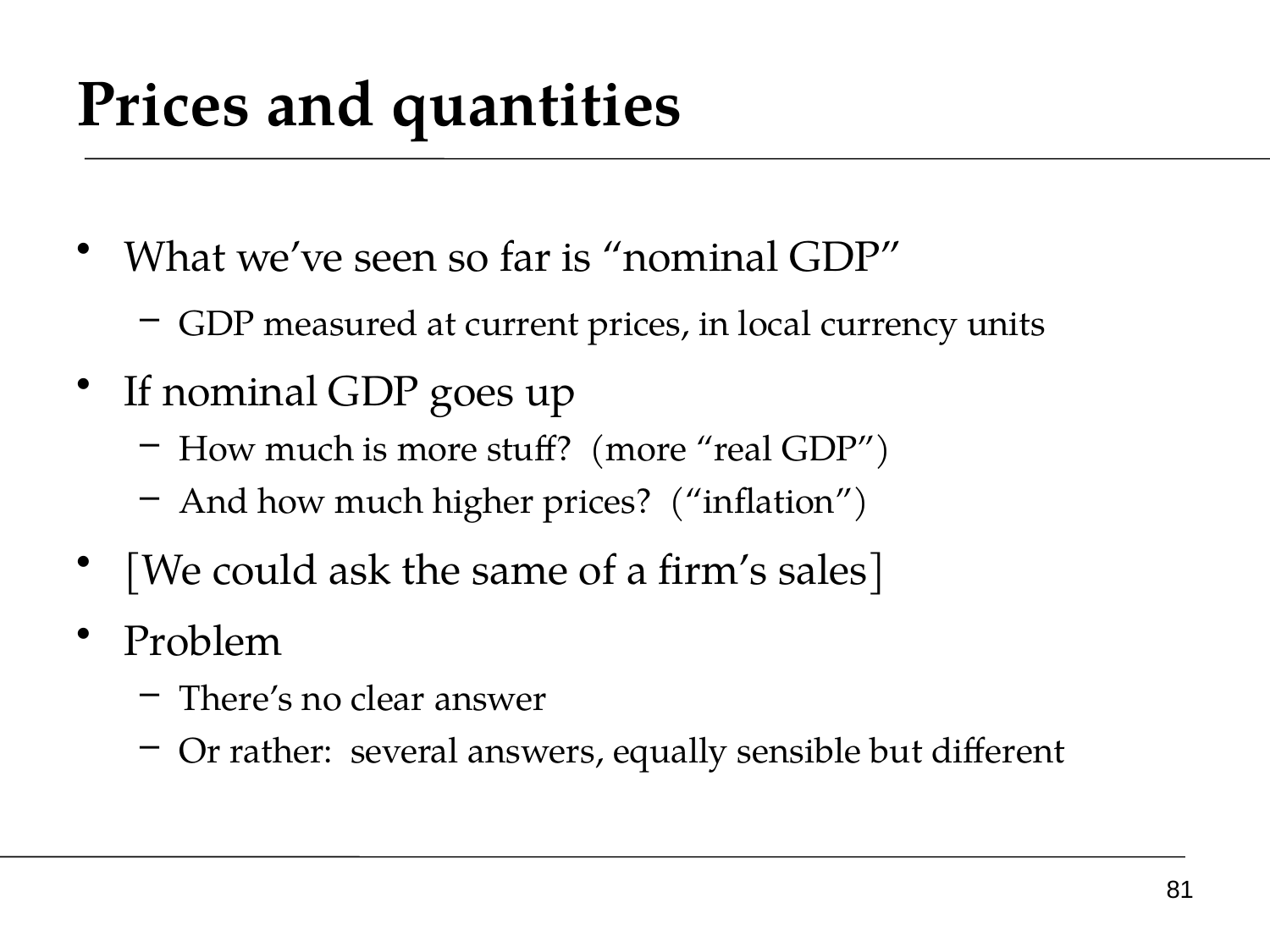

# Prices and quantities
What we’ve seen so far is “nominal GDP”
GDP measured at current prices, in local currency units
If nominal GDP goes up
How much is more stuff?  (more “real GDP”)
And how much higher prices?  (“inflation”)
[We could ask the same of a firm’s sales]
Problem
There’s no clear answer
Or rather:  several answers, equally sensible but different
81